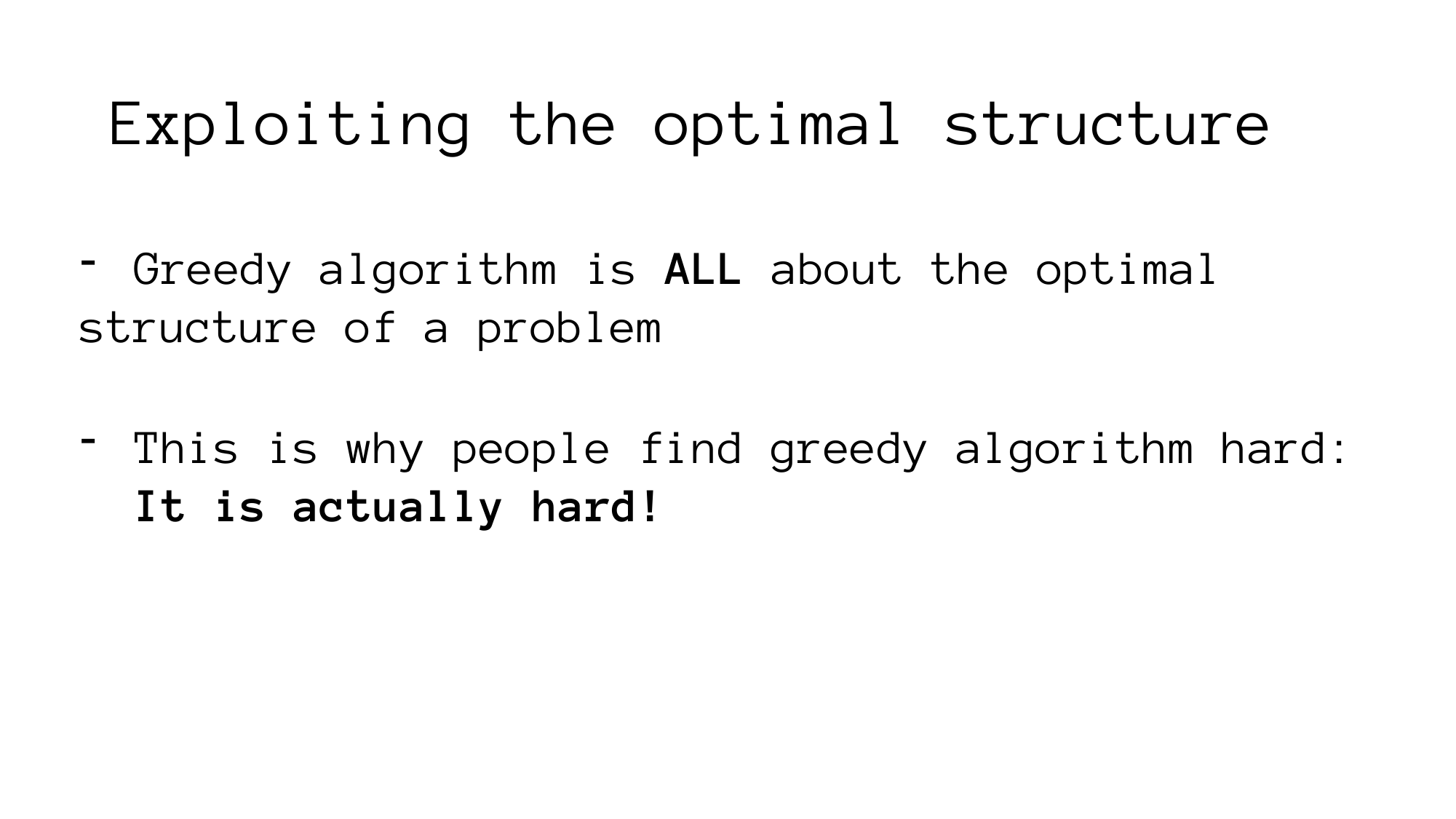

# Exploiting the optimal structure
Greedy algorithm is ALL about the optimal
structure of a problem
This is why people find greedy algorithm hard: It is actually hard!